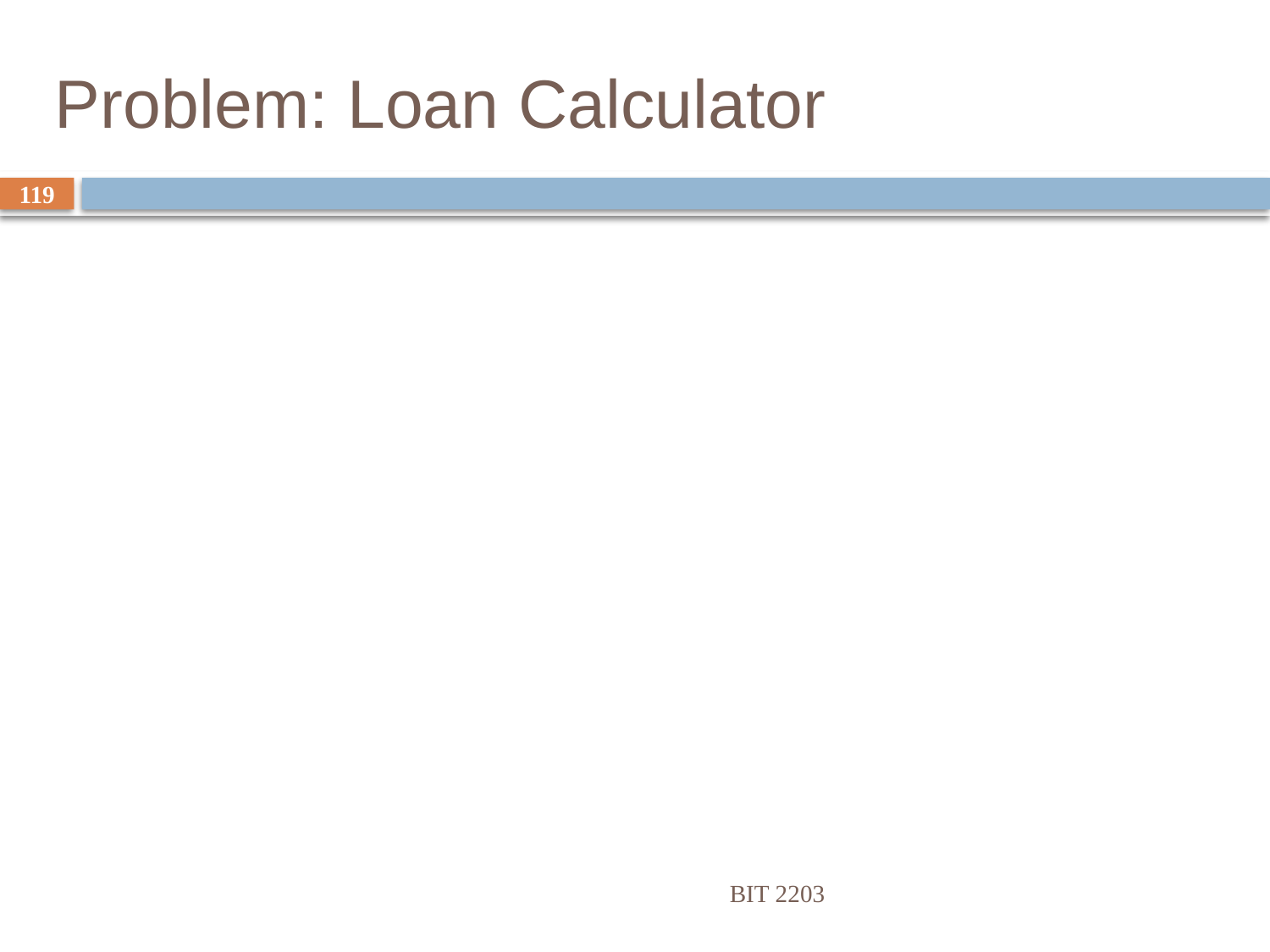

# Problem: Loan Calculator
119
BIT 2203